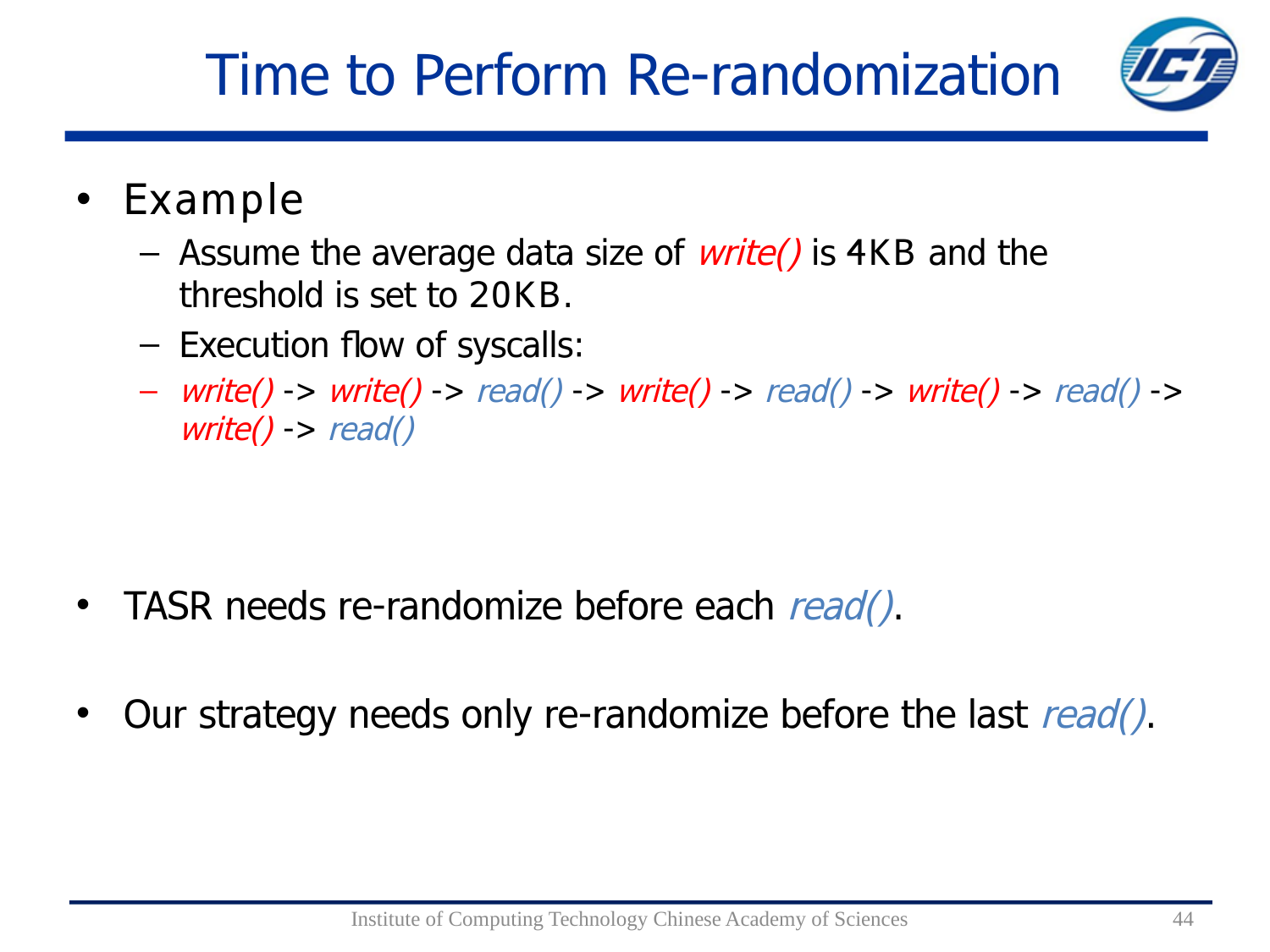

# Time to Perform Re-randomization
Example
Assume the average data size of write() is 4KB and the threshold is set to 20KB.
Execution flow of syscalls:
write() -> write() -> read() -> write() -> read() -> write() -> read() -> write() -> read()

TASR needs re-randomize before each read().

Our strategy needs only re-randomize before the last read().

Institute of Computing Technology Chinese Academy of Sciences
44